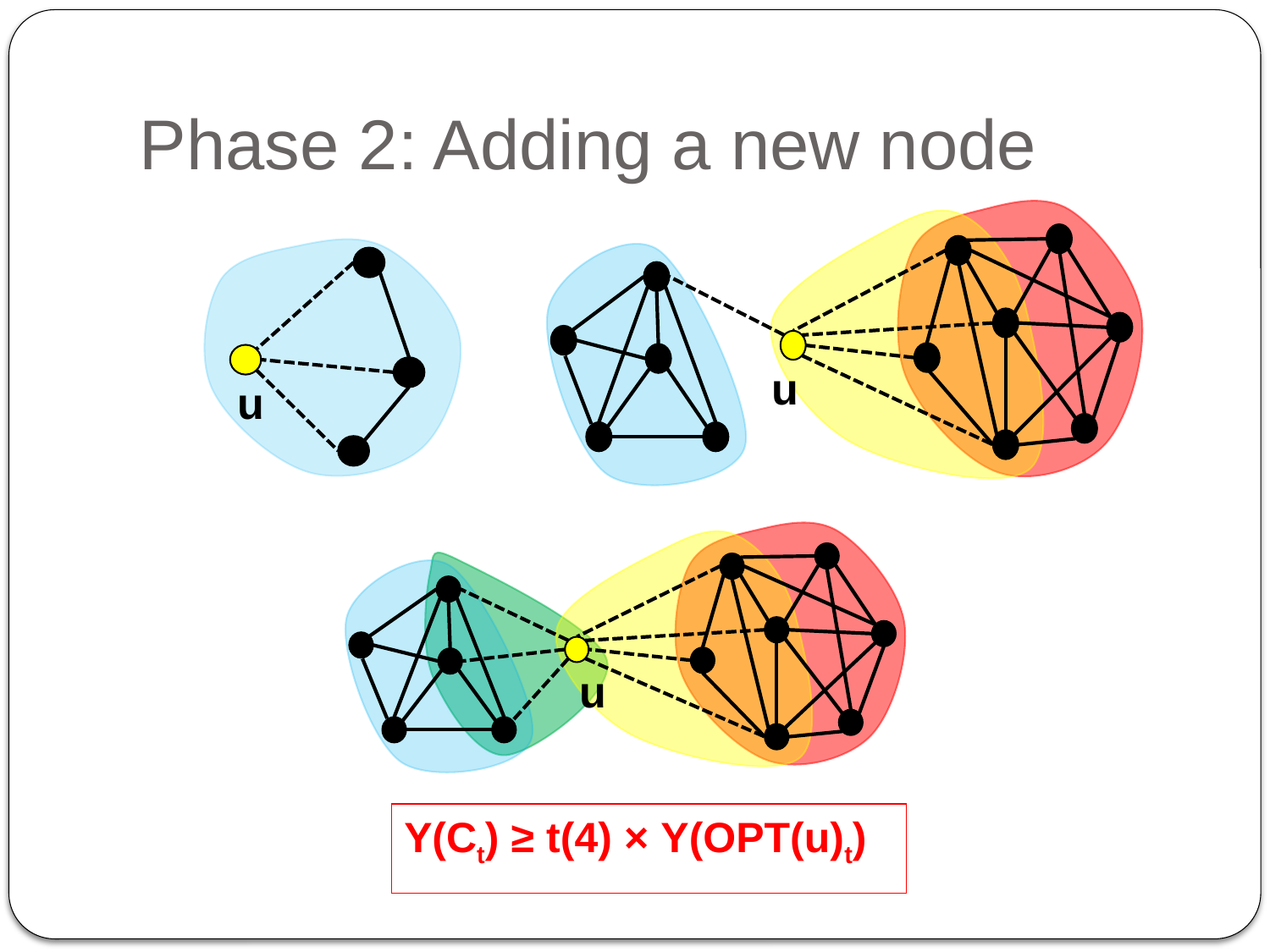

# Phase 2: Adding a new node

u

u

u

Y(Ct) ≥ t(4) × Y(OPT(u)t)